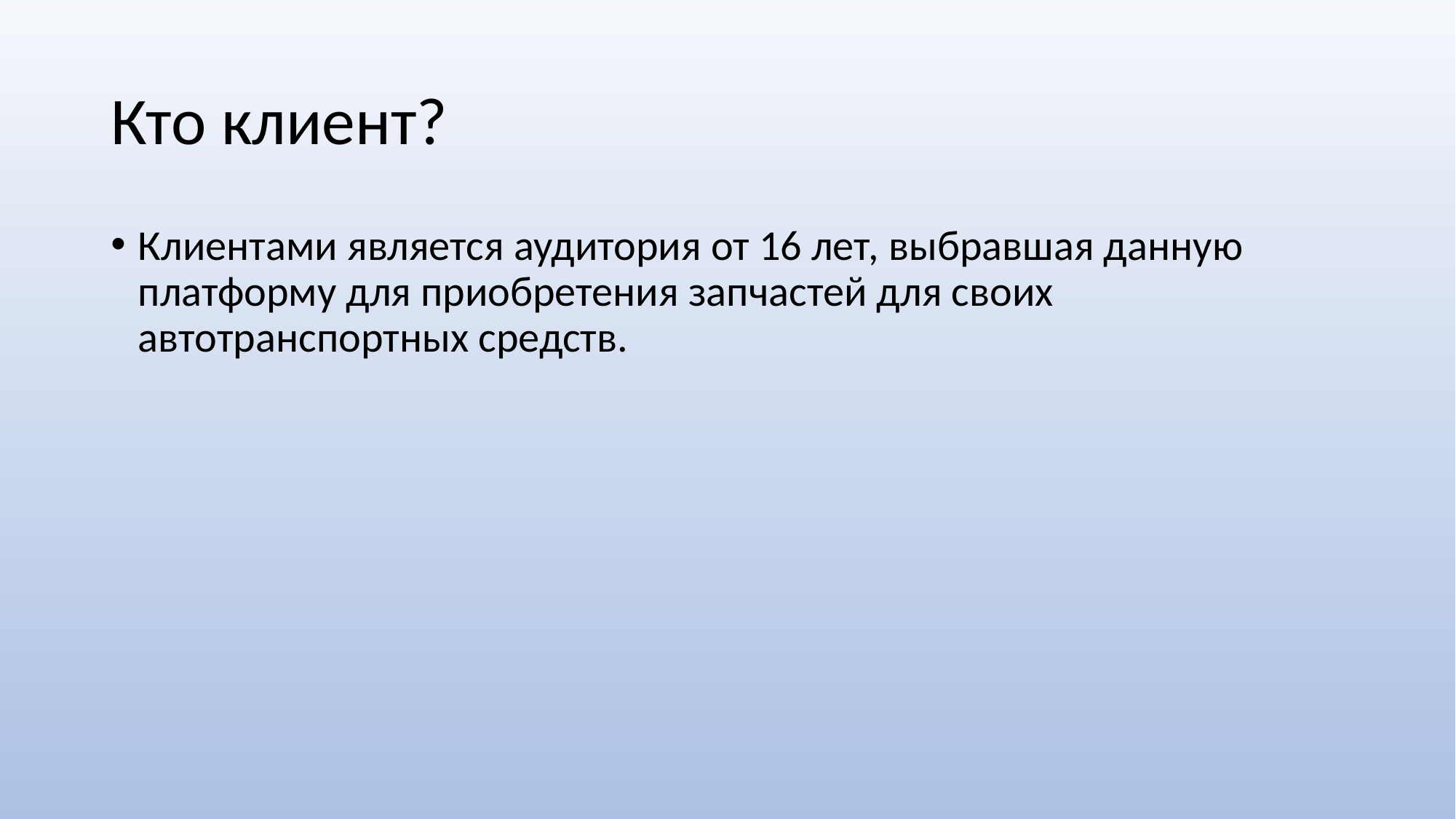

# Кто клиент?
Клиентами является аудитория от 16 лет, выбравшая данную платформу для приобретения запчастей для своих автотранспортных средств.